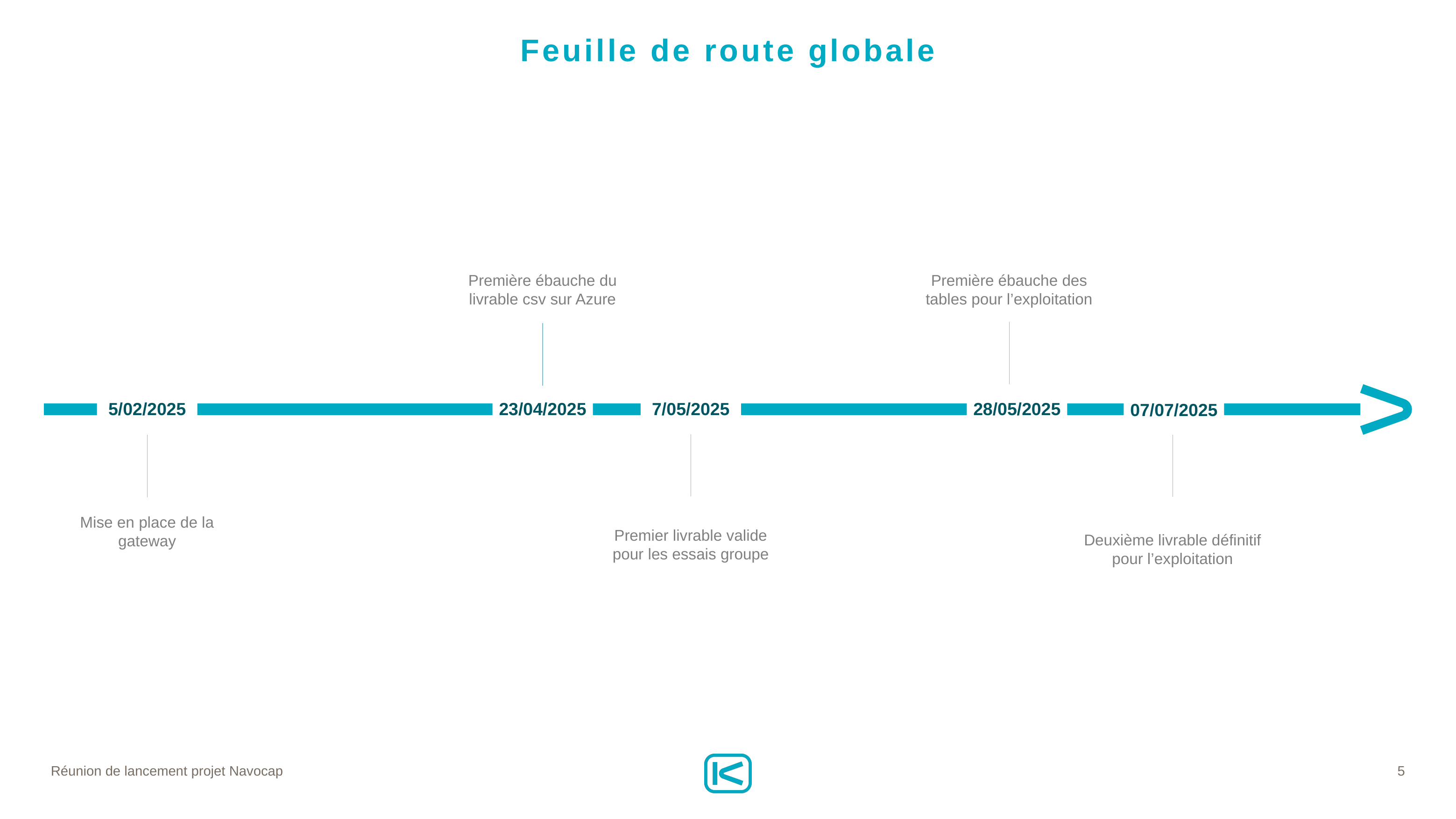

# Feuille de route globale
Première ébauche du livrable csv sur Azure
Première ébauche des tables pour l’exploitation
5/02/2025
23/04/2025
7/05/2025
28/05/2025
07/07/2025
Deuxième livrable définitif pour l’exploitation
Mise en place de la gateway
Premier livrable valide pour les essais groupe
Réunion de lancement projet Navocap
5